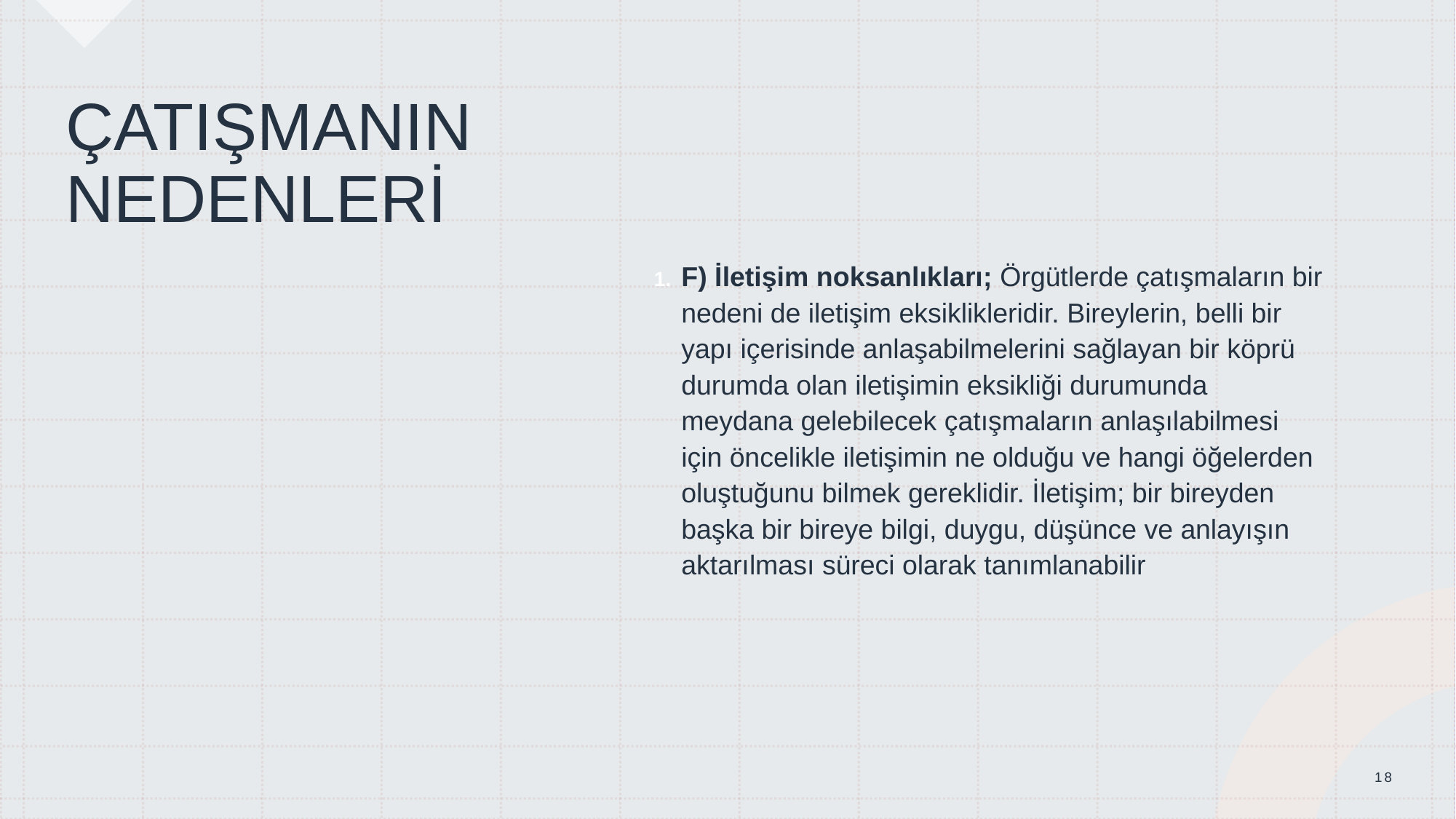

ÇATIŞMANIN NEDENLERİ
F) İletişim noksanlıkları; Örgütlerde çatışmaların bir nedeni de iletişim eksiklikleridir. Bireylerin, belli bir yapı içerisinde anlaşabilmelerini sağlayan bir köprü durumda olan iletişimin eksikliği durumunda meydana gelebilecek çatışmaların anlaşılabilmesi için öncelikle iletişimin ne olduğu ve hangi öğelerden oluştuğunu bilmek gereklidir. İletişim; bir bireyden başka bir bireye bilgi, duygu, düşünce ve anlayışın aktarılması süreci olarak tanımlanabilir

18